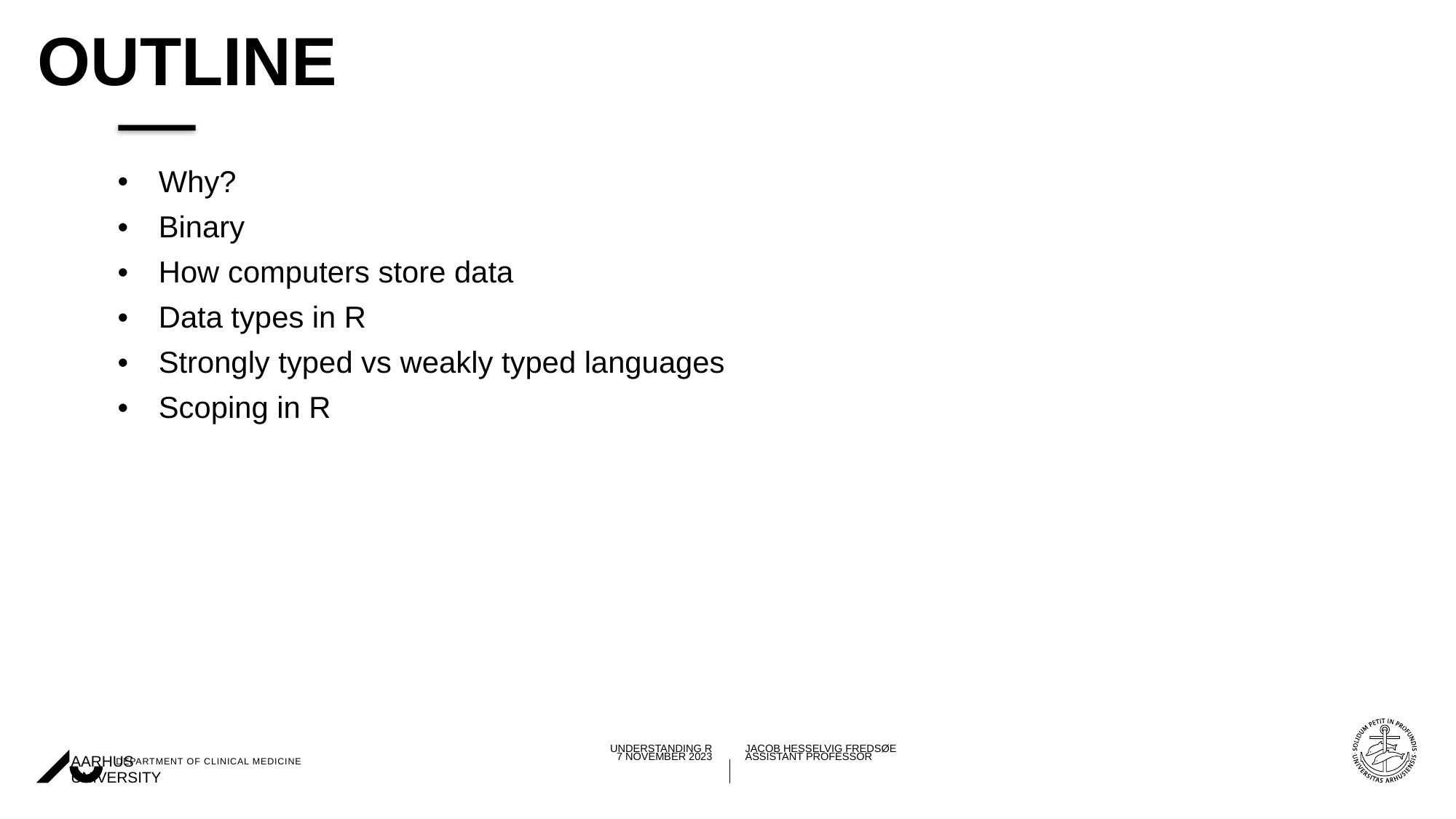

# outline
Why?
Binary
How computers store data
Data types in R
Strongly typed vs weakly typed languages
Scoping in R